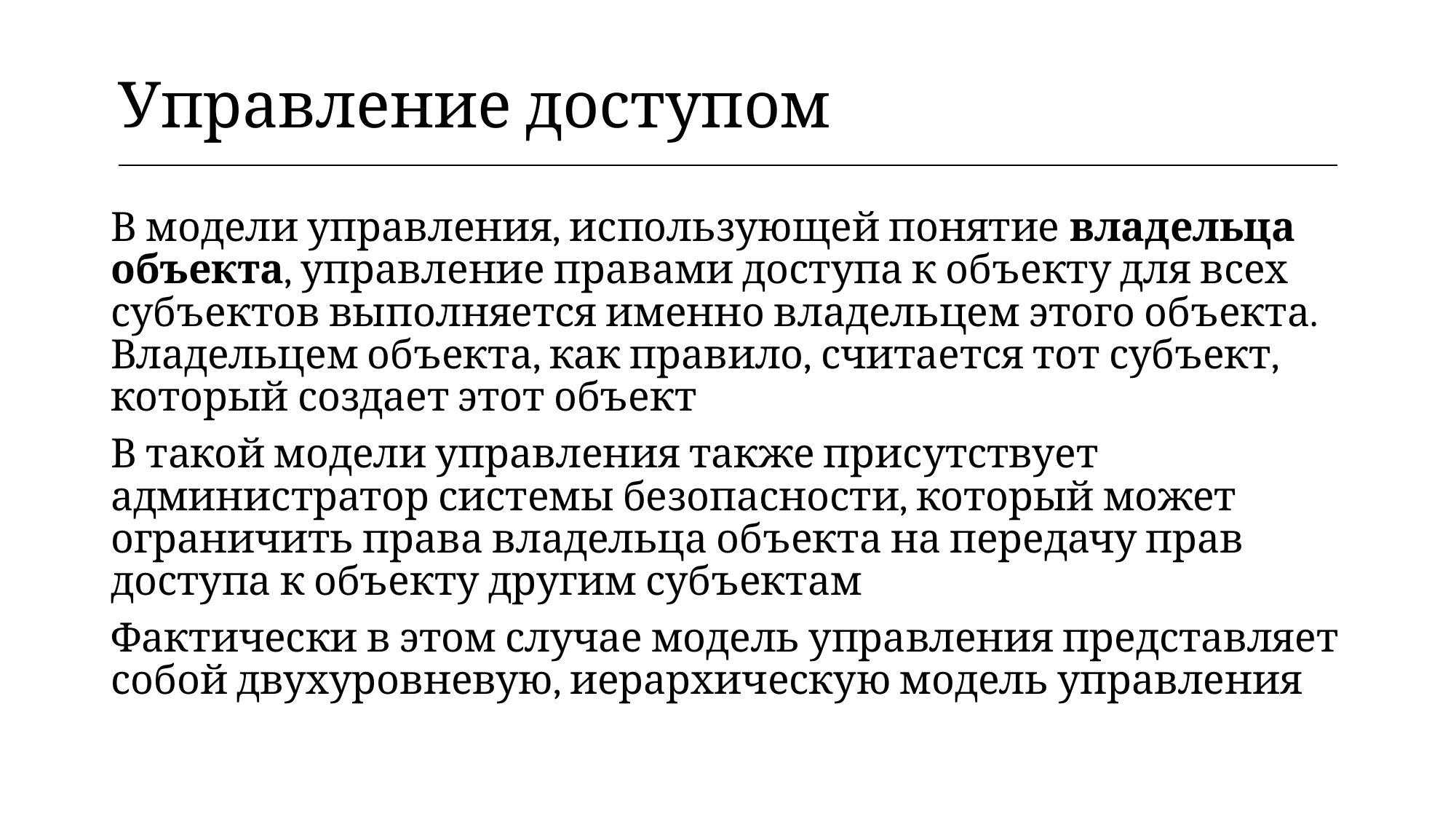

| Управление доступом |
| --- |
В модели управления, использующей понятие владельца объекта, управление правами доступа к объекту для всех субъектов выполняется именно владельцем этого объекта. Владельцем объекта, как правило, считается тот субъект, который создает этот объект
В такой модели управления также присутствует администратор системы безопасности, который может ограничить права владельца объекта на передачу прав доступа к объекту другим субъектам
Фактически в этом случае модель управления представляет собой двухуровневую, иерархическую модель управления